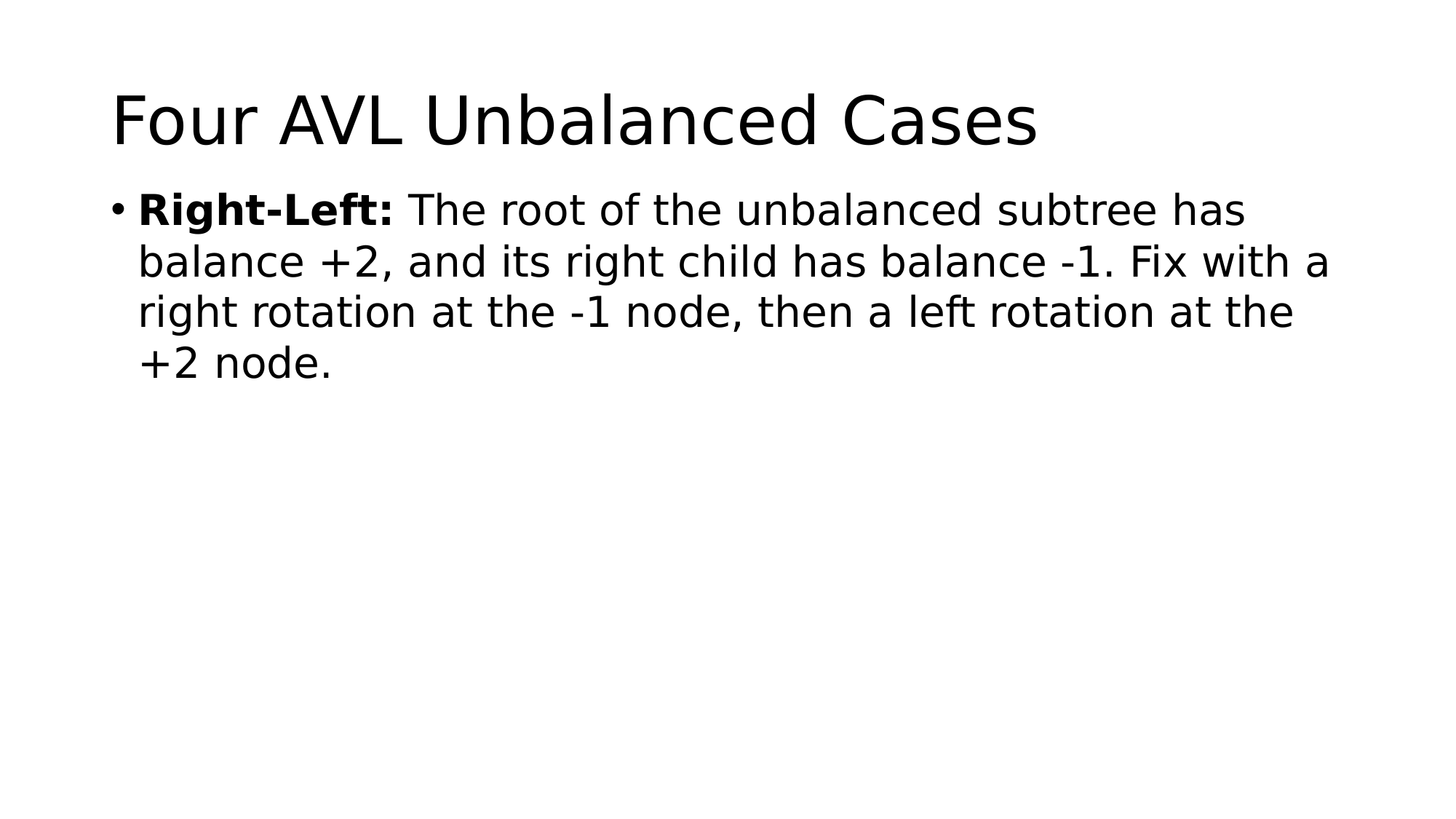

# Four AVL Unbalanced Cases
Right-Left: The root of the unbalanced subtree has balance +2, and its right child has balance -1. Fix with a right rotation at the -1 node, then a left rotation at the +2 node.